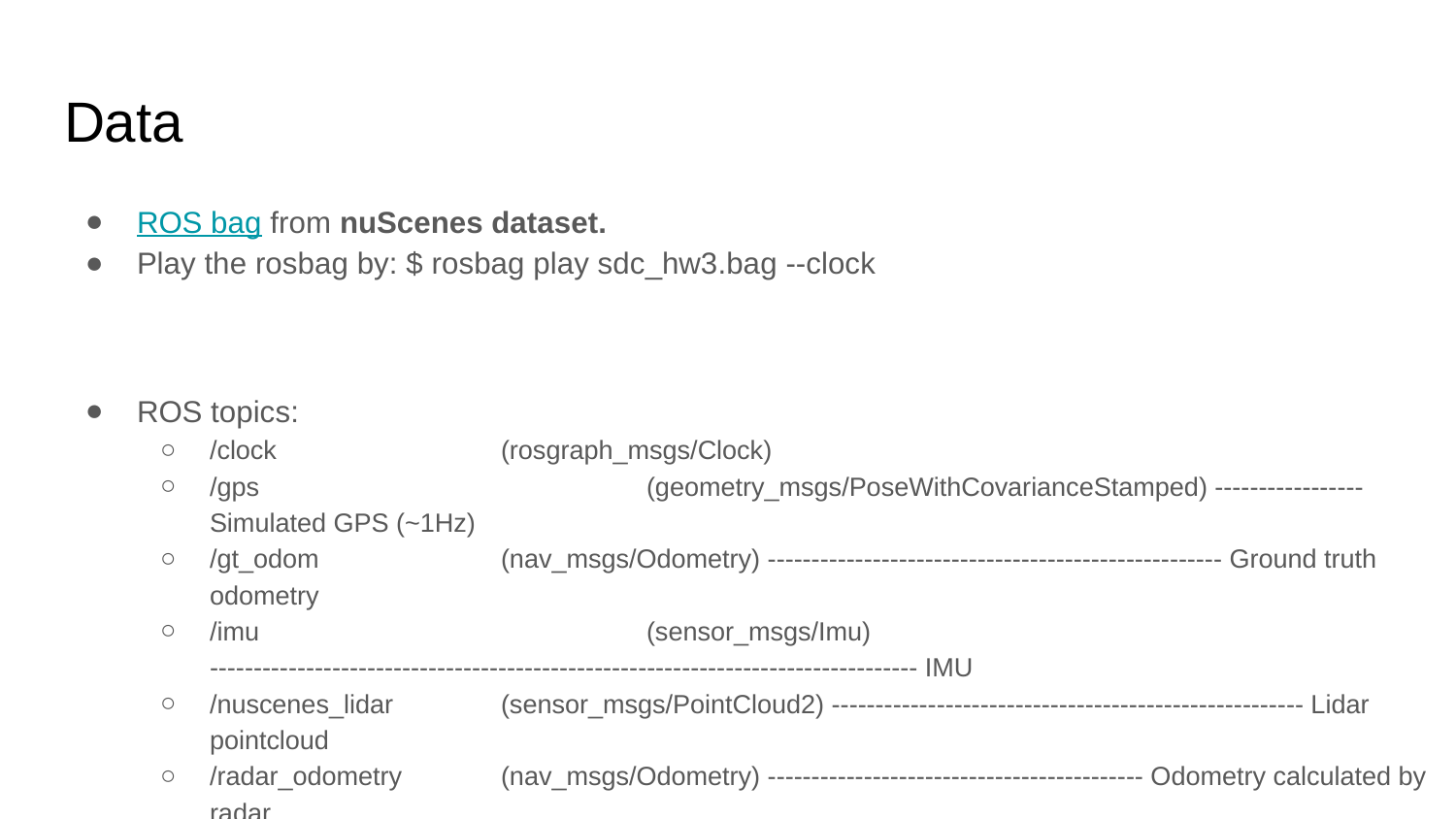

# Data
ROS bag from nuScenes dataset.
Play the rosbag by: $ rosbag play sdc_hw3.bag --clock

ROS topics:
/clock 		(rosgraph_msgs/Clock)
/gps 			(geometry_msgs/PoseWithCovarianceStamped) ----------------- Simulated GPS (~1Hz)
/gt_odom 		(nav_msgs/Odometry) ---------------------------------------------------- Ground truth odometry
/imu 			(sensor_msgs/Imu) --------------------------------------------------------------------------------- IMU
/nuscenes_lidar 	(sensor_msgs/PointCloud2) ------------------------------------------------------ Lidar pointcloud
/radar_odometry 	(nav_msgs/Odometry) ------------------------------------------- Odometry calculated by radar
/tf 			(tf2_msgs/TFMessage) ------------------------------- Transformations between coordinates